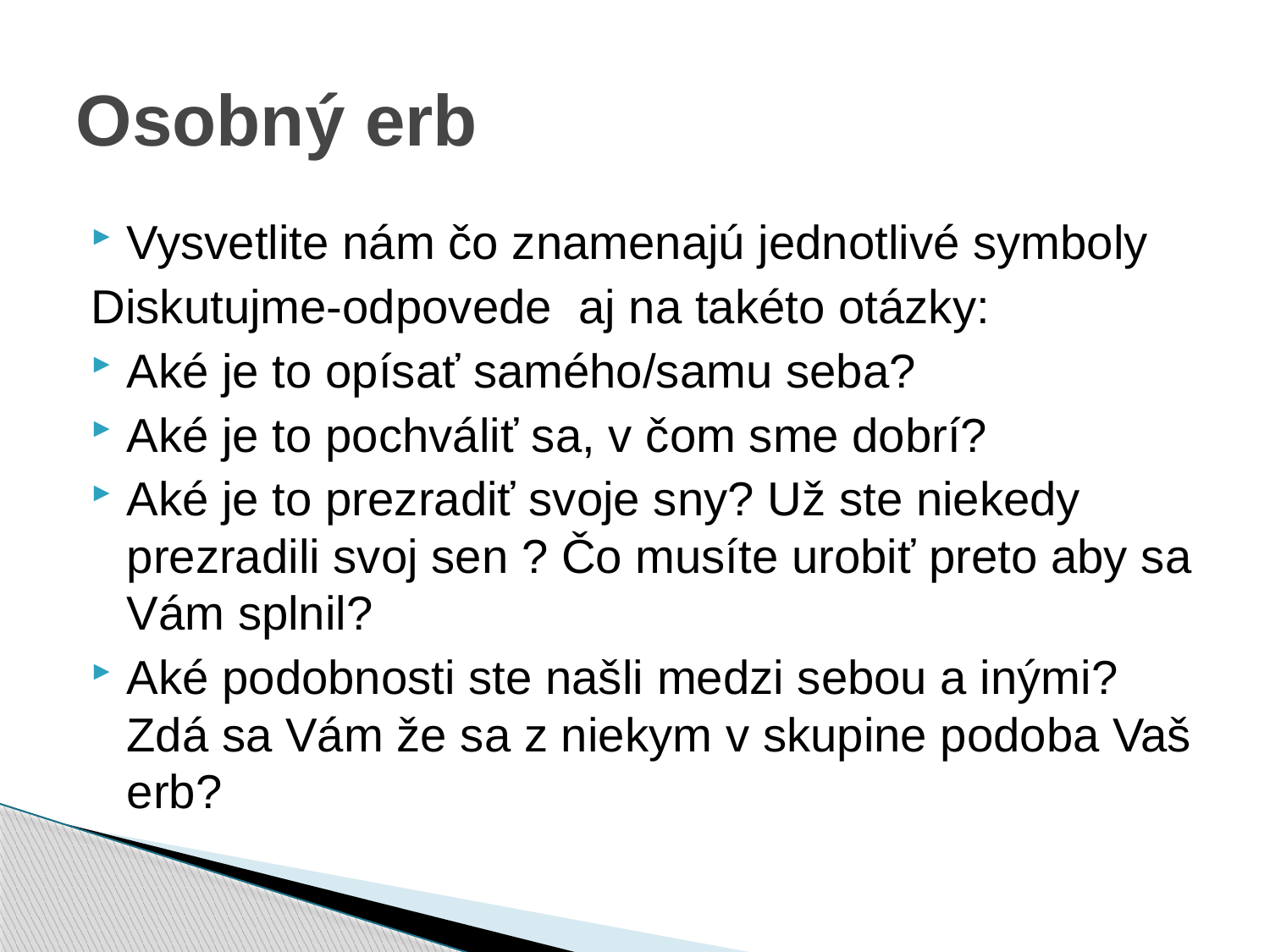

# Osobný erb
Vysvetlite nám čo znamenajú jednotlivé symboly
Diskutujme-odpovede  aj na takéto otázky:
Aké je to opísať samého/samu seba?
Aké je to pochváliť sa, v čom sme dobrí?
Aké je to prezradiť svoje sny? Už ste niekedy prezradili svoj sen ? Čo musíte urobiť preto aby sa Vám splnil?
Aké podobnosti ste našli medzi sebou a inými? Zdá sa Vám že sa z niekym v skupine podoba Vaš erb?